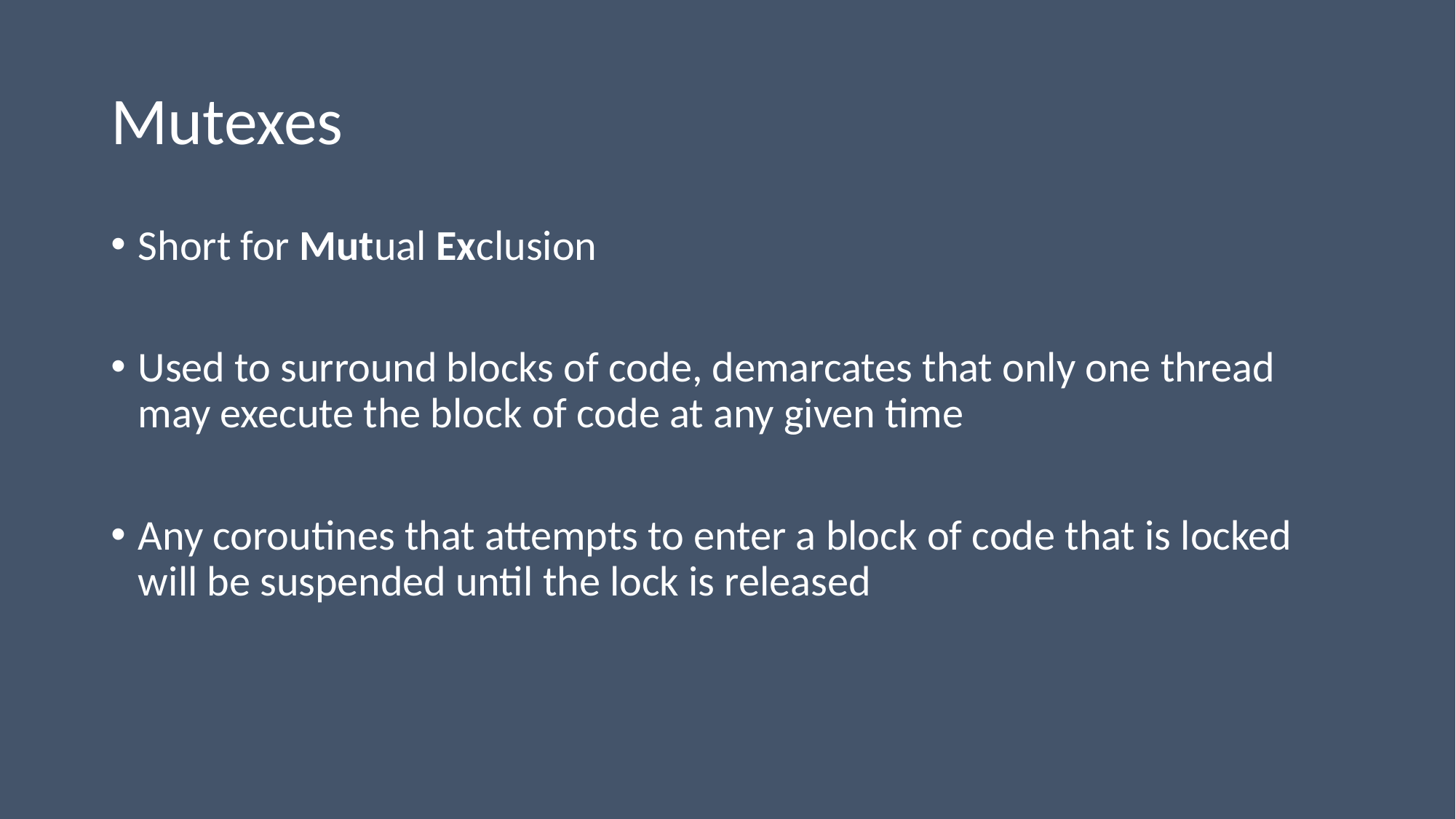

# Mutexes
Short for Mutual Exclusion

Used to surround blocks of code, demarcates that only one thread may execute the block of code at any given time

Any coroutines that attempts to enter a block of code that is locked will be suspended until the lock is released